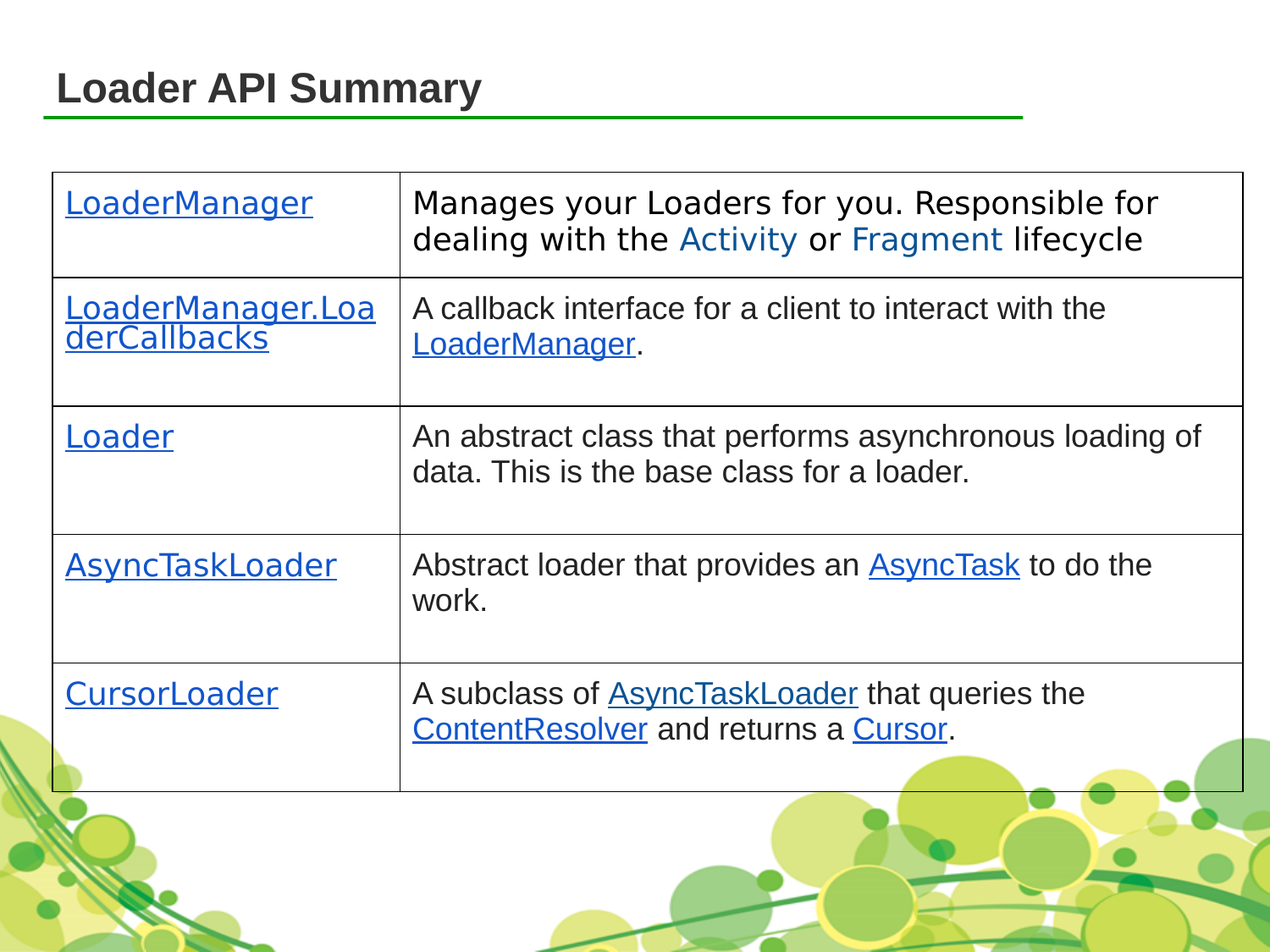

Loader API Summary

| LoaderManager | Manages your Loaders for you. Responsible for dealing with the Activity or Fragment lifecycle |
| --- | --- |
| LoaderManager.LoaderCallbacks | A callback interface for a client to interact with the LoaderManager. |
| Loader | An abstract class that performs asynchronous loading of data. This is the base class for a loader. |
| AsyncTaskLoader | Abstract loader that provides an AsyncTask to do the work. |
| CursorLoader | A subclass of AsyncTaskLoader that queries the ContentResolver and returns a Cursor. |